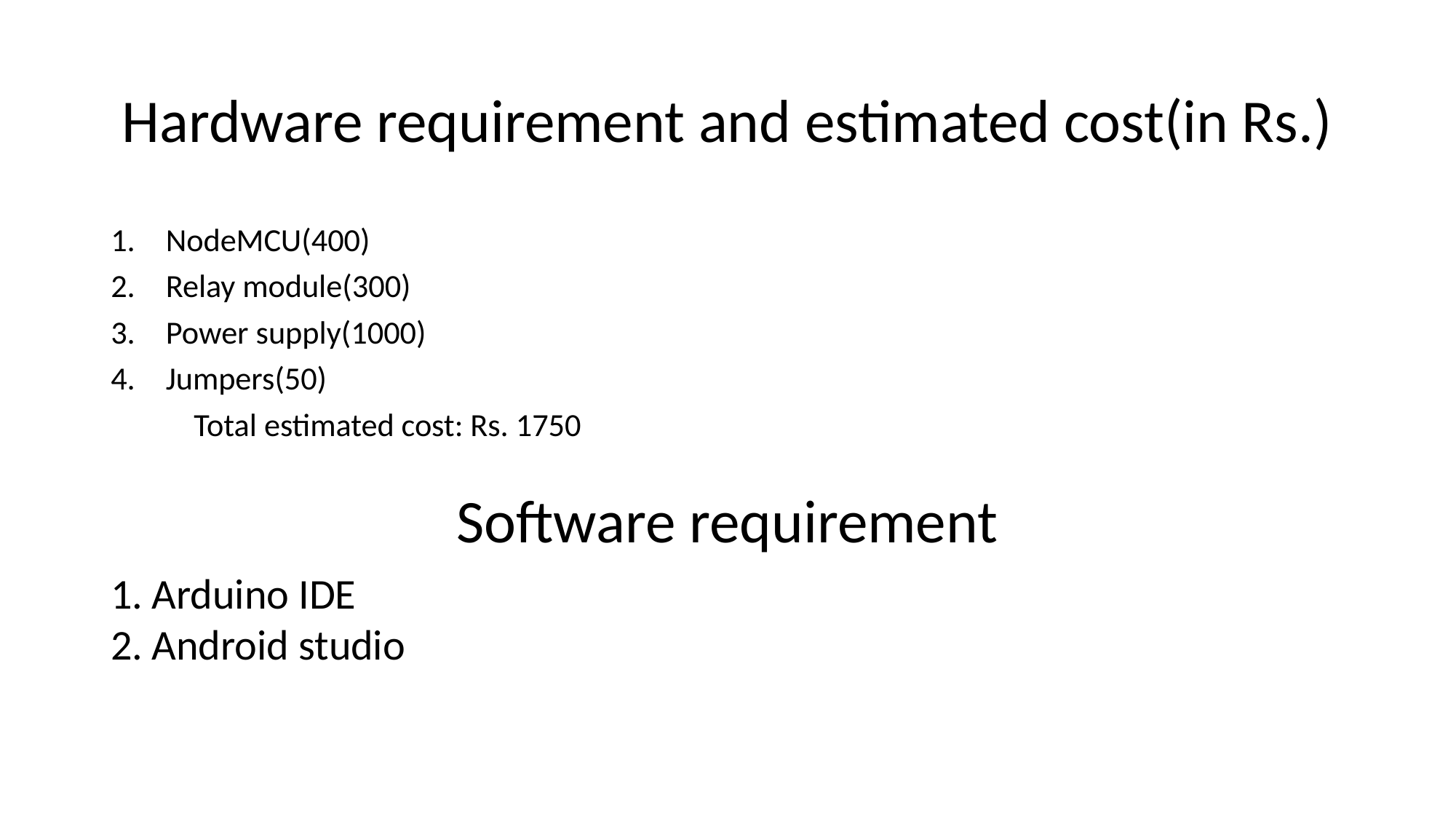

# Hardware requirement and estimated cost(in Rs.)
NodeMCU(400)
Relay module(300)
Power supply(1000)
Jumpers(50)
			Total estimated cost: Rs. 1750

Software requirement
Arduino IDE
Android studio